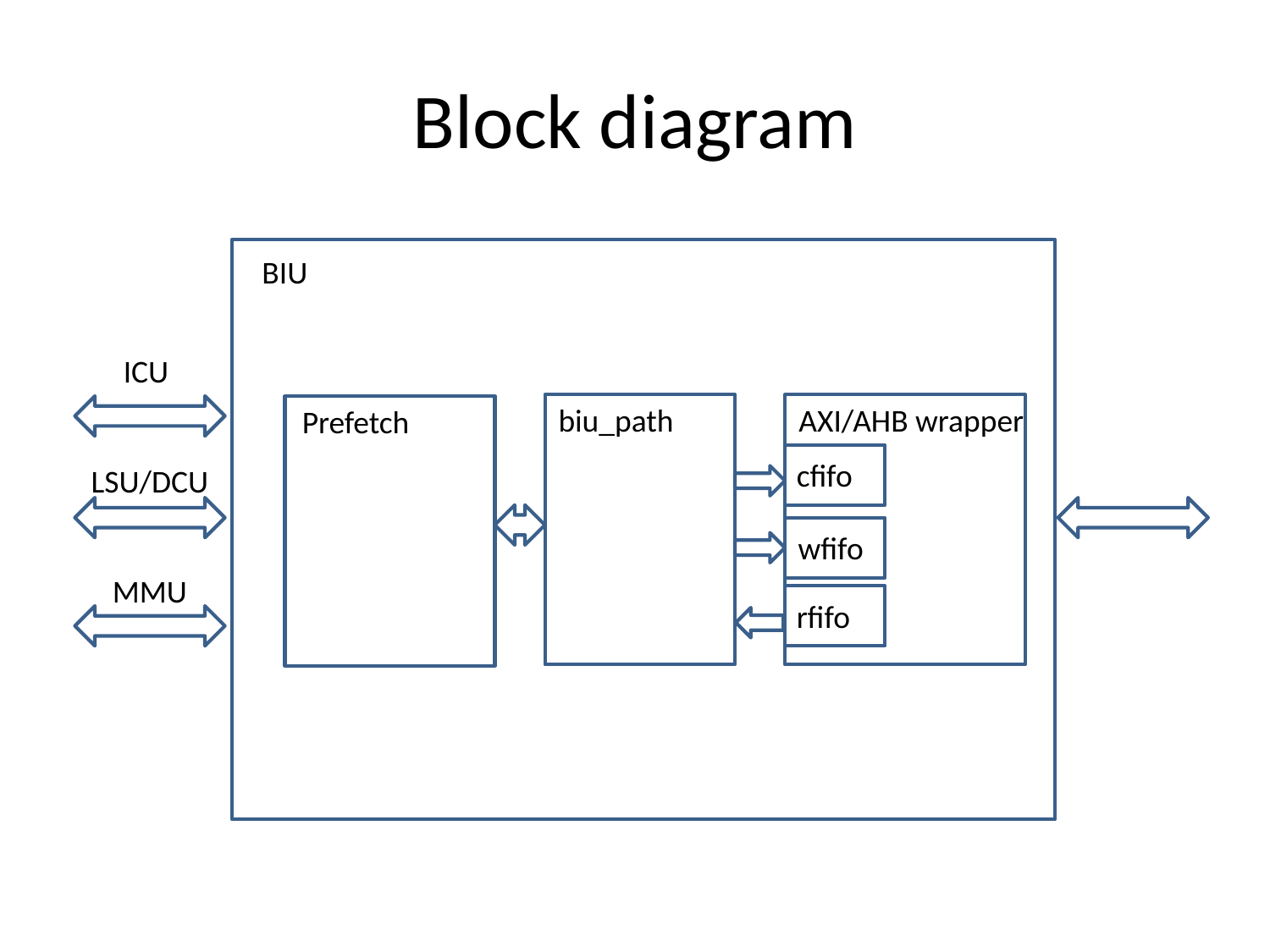

# Block diagram

BIU
ICU
biu_path
AXI/AHB wrapper

Prefetch

cfifo
LSU/DCU

wfifo

MMU

rfifo